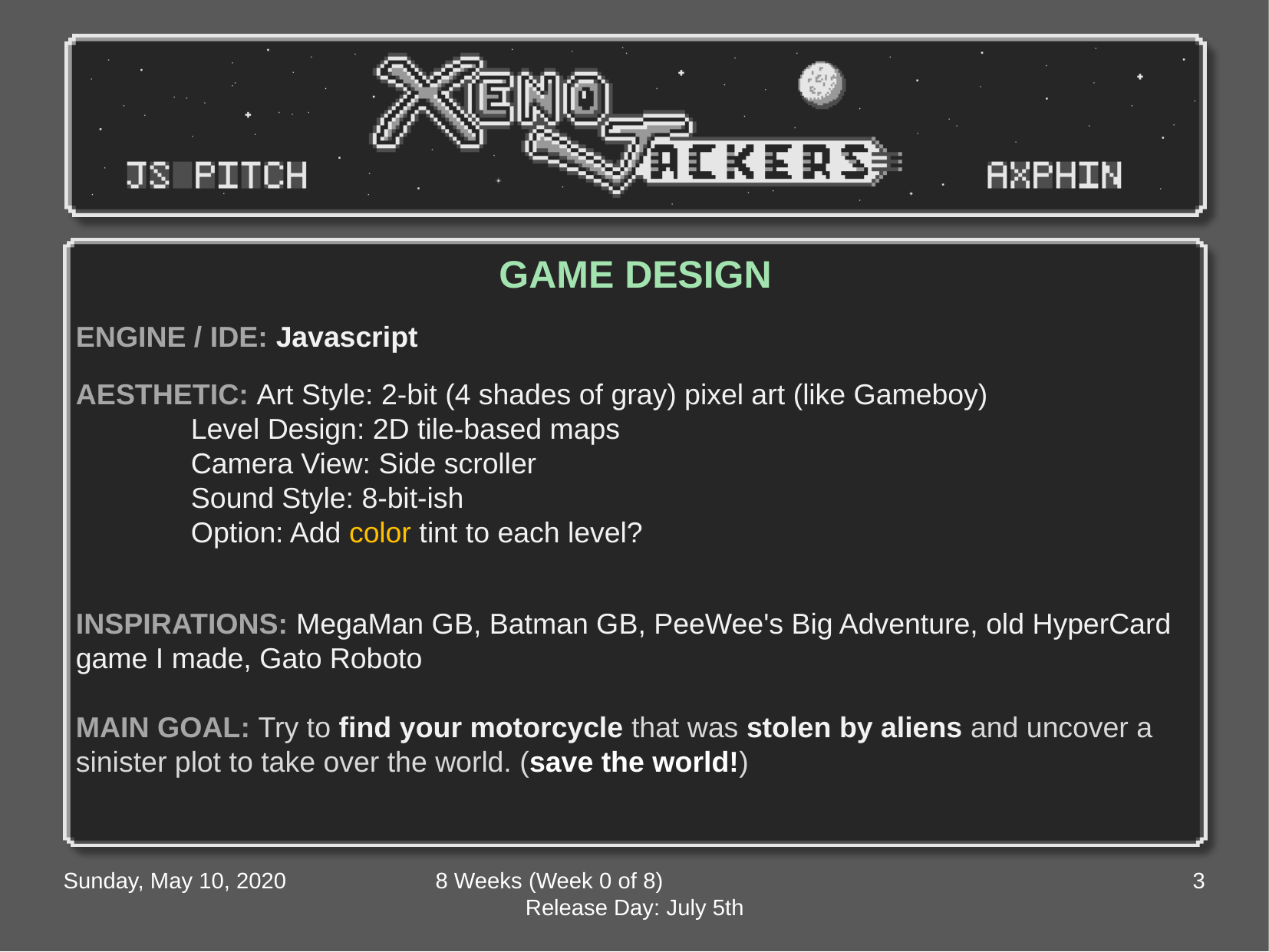

GAME DESIGN
ENGINE / IDE: Javascript
AESTHETIC: Art Style: 2-bit (4 shades of gray) pixel art (like Gameboy)
	Level Design: 2D tile-based maps
	Camera View: Side scroller
	Sound Style: 8-bit-ish
	Option: Add color tint to each level?

INSPIRATIONS: MegaMan GB, Batman GB, PeeWee's Big Adventure, old HyperCard game I made, Gato Roboto

MAIN GOAL: Try to find your motorcycle that was stolen by aliens and uncover a sinister plot to take over the world. (save the world!)

Sunday, May 10, 2020
8 Weeks (Week 0 of 8)                            Release Day: July 5th
3